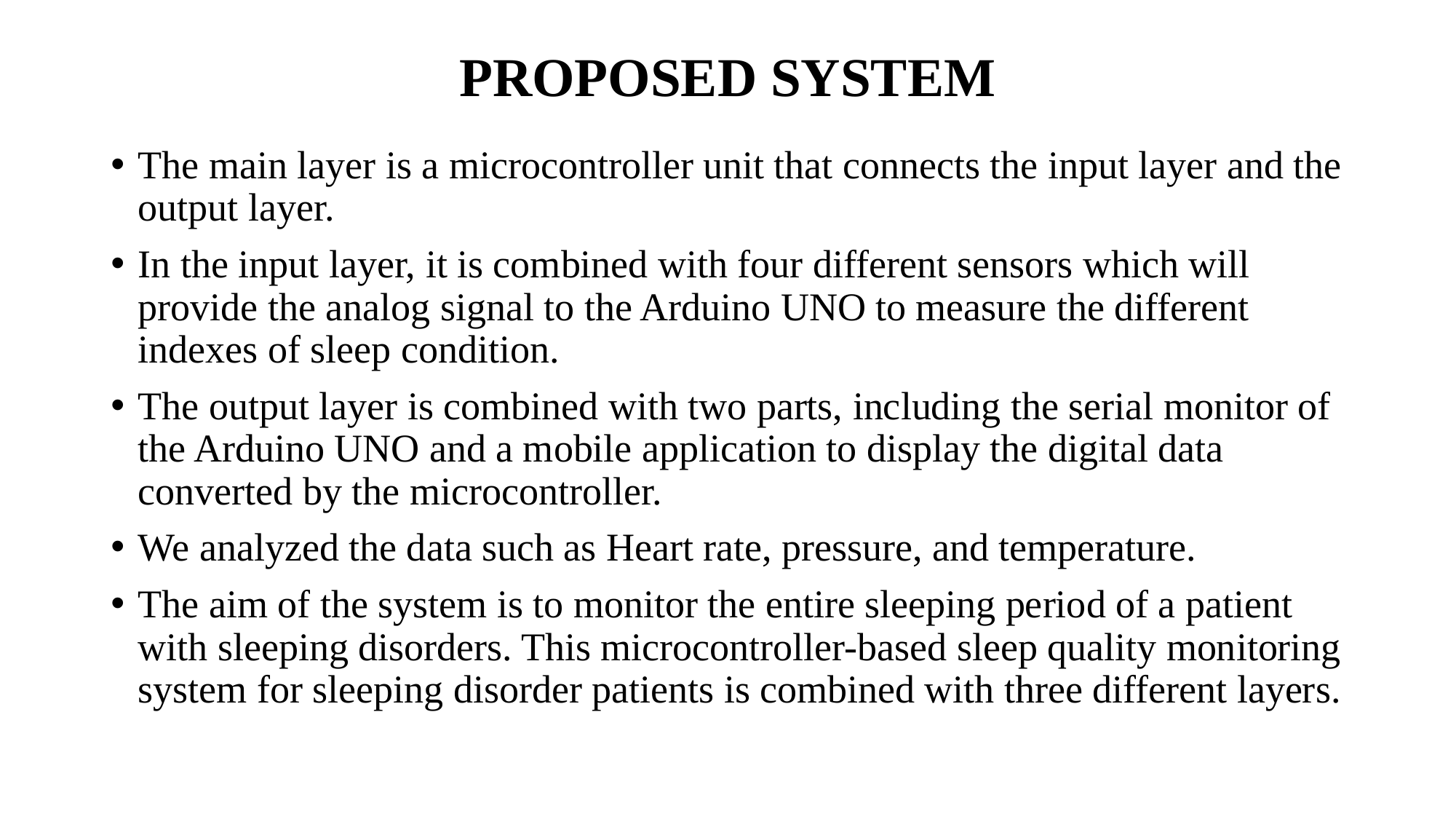

# PROPOSED SYSTEM
The main layer is a microcontroller unit that connects the input layer and the output layer.
In the input layer, it is combined with four different sensors which will provide the analog signal to the Arduino UNO to measure the different indexes of sleep condition.
The output layer is combined with two parts, including the serial monitor of the Arduino UNO and a mobile application to display the digital data converted by the microcontroller.
We analyzed the data such as Heart rate, pressure, and temperature.
The aim of the system is to monitor the entire sleeping period of a patient with sleeping disorders. This microcontroller-based sleep quality monitoring system for sleeping disorder patients is combined with three different layers.